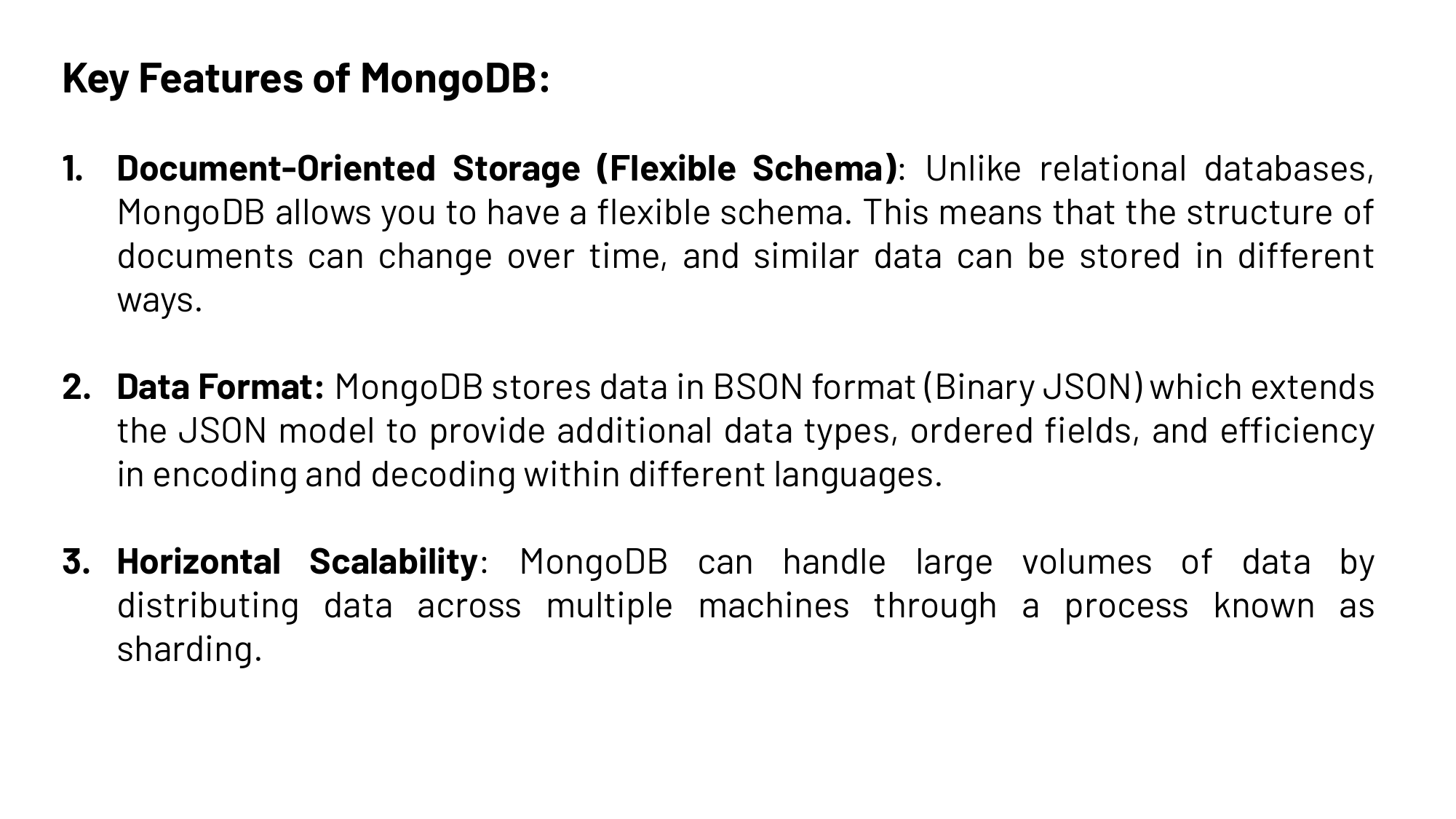

Key Features of MongoDB:

Document-Oriented Storage (Flexible Schema): Unlike relational databases, MongoDB allows you to have a flexible schema. This means that the structure of documents can change over time, and similar data can be stored in different ways.

Data Format: MongoDB stores data in BSON format (Binary JSON) which extends the JSON model to provide additional data types, ordered fields, and efficiency in encoding and decoding within different languages.

Horizontal Scalability: MongoDB can handle large volumes of data by distributing data across multiple machines through a process known as sharding.